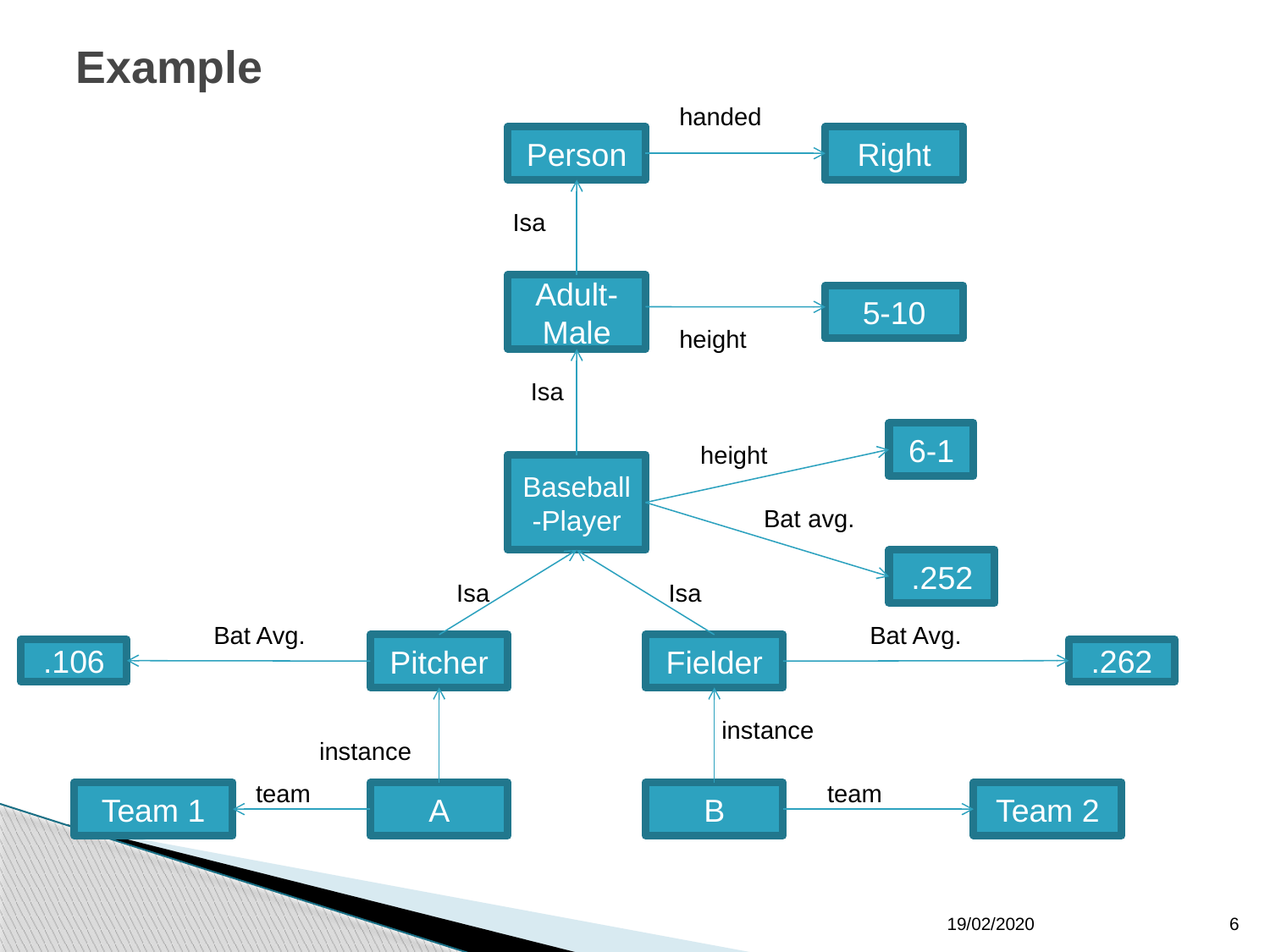

# Example
handed
Person
Right
        Isa
Adult-Male
5-10
height
   Isa
6-1
height
Baseball-Player
Bat avg.
.252
      Isa
Isa
Bat Avg.
Bat Avg.
Pitcher
Fielder
.106
.262
instance
instance
team
team
Team 1
A
B
Team 2
19/02/2020
6